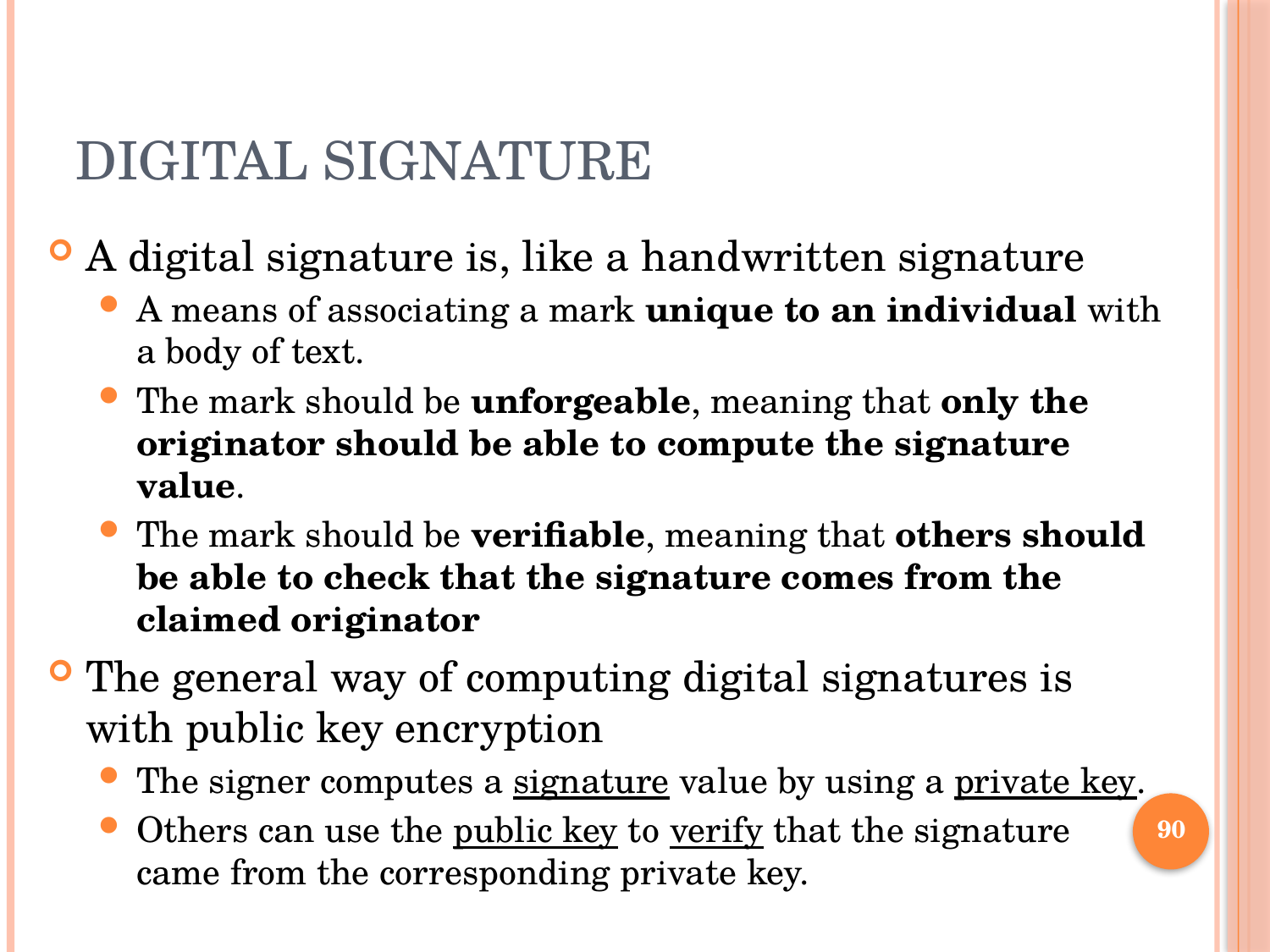

# Digital Signature
A digital signature is, like a handwritten signature
A means of associating a mark unique to an individual with a body of text.
The mark should be unforgeable, meaning that only the originator should be able to compute the signature value.
The mark should be verifiable, meaning that others should be able to check that the signature comes from the claimed originator
The general way of computing digital signatures is with public key encryption
The signer computes a signature value by using a private key.
Others can use the public key to verify that the signature came from the corresponding private key.
90